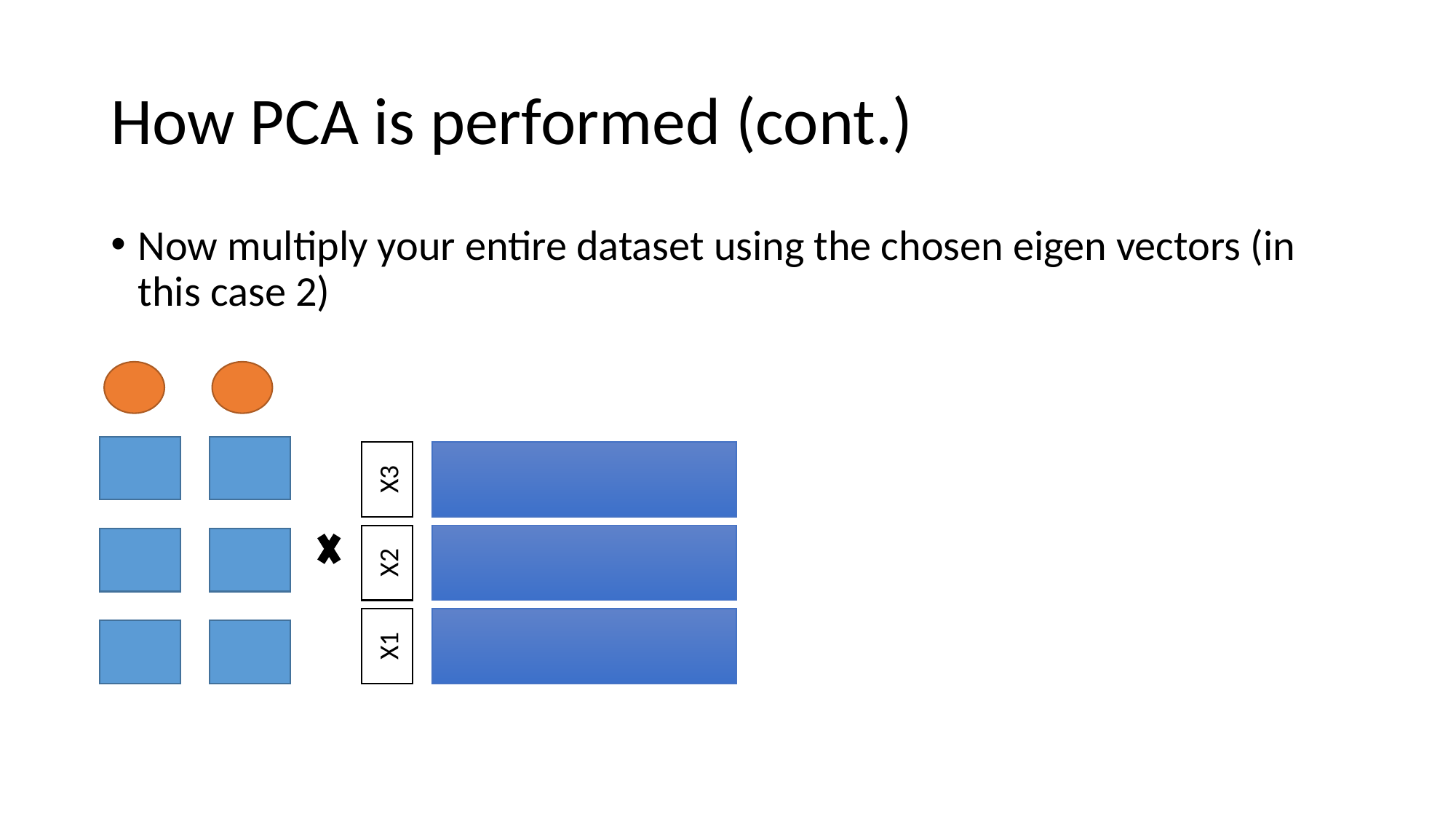

# How PCA is performed (cont.)
Now multiply your entire dataset using the chosen eigen vectors (in this case 2)

X1
X2
X3